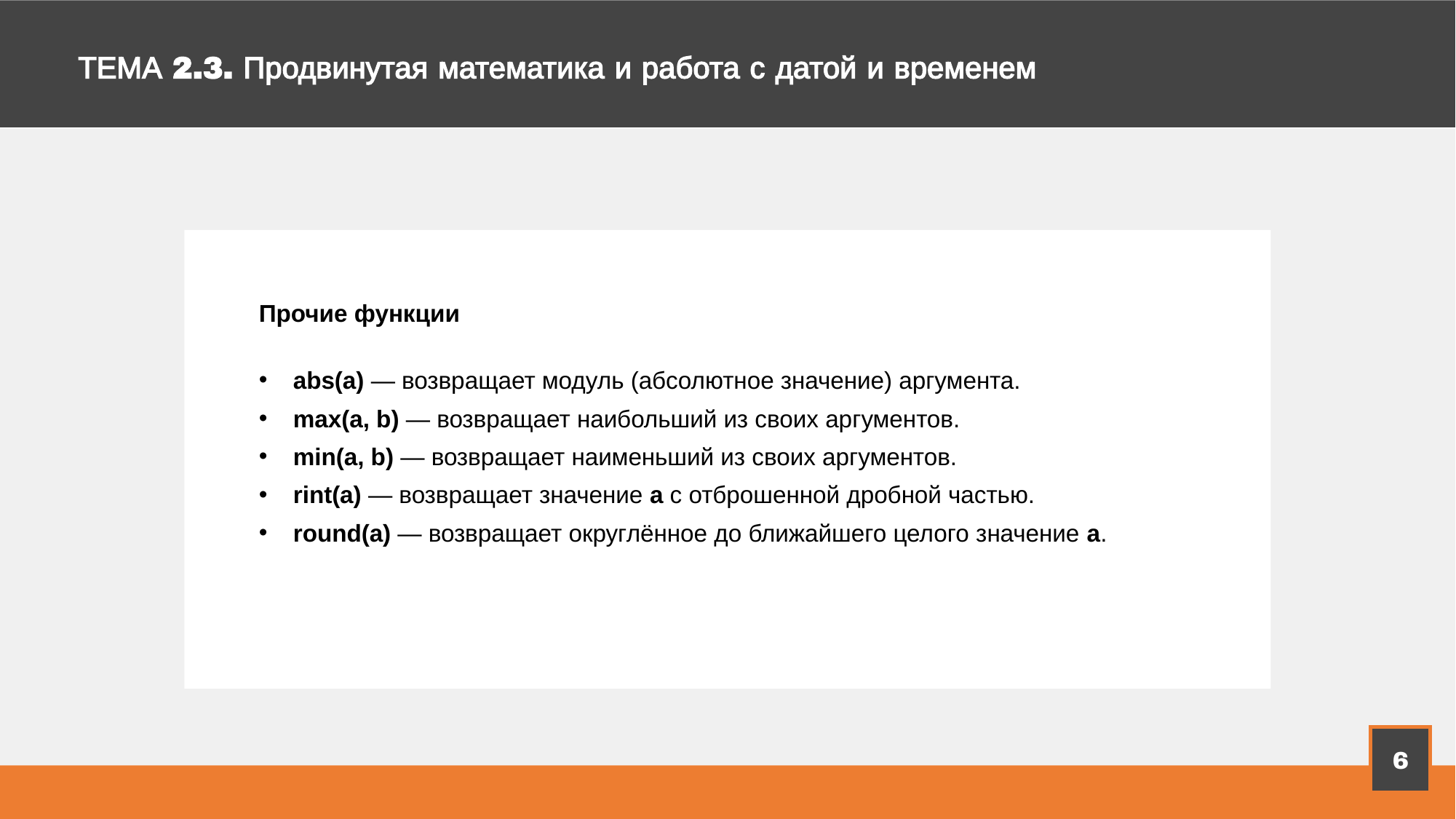

ТЕМА 2.3. Продвинутая математика и работа с датой и временем

Прочие функции

abs(a) — возвращает модуль (абсолютное значение) аргумента.
max(a, b) — возвращает наибольший из своих аргументов.
min(a, b) — возвращает наименьший из своих аргументов.
rint(а) — возвращает значение а с отброшенной дробной частью.
round(а) — возвращает округлённое до ближайшего целого значение а.

6